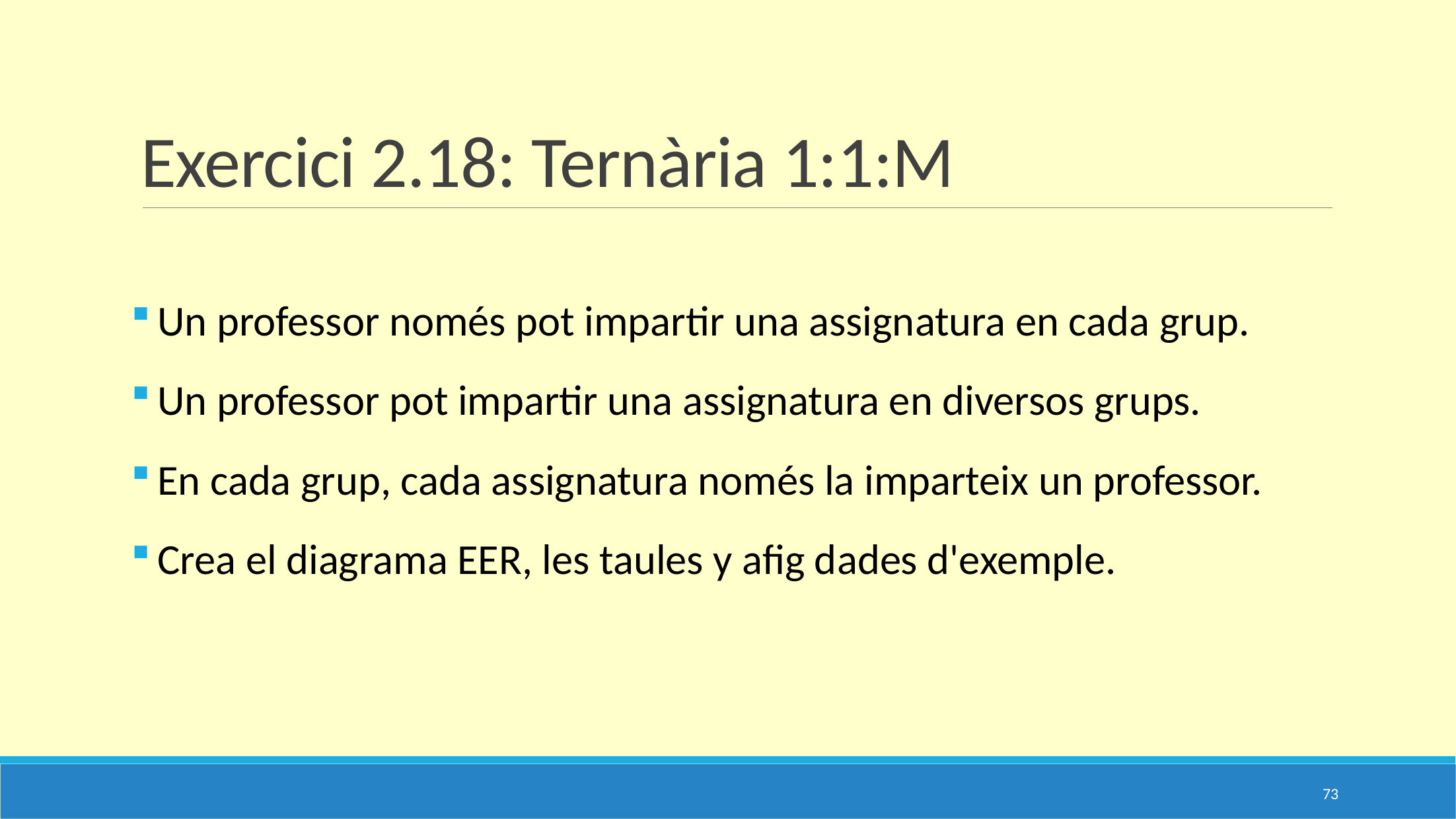

# Exercici 2.18: Ternària 1:1:M

 Un professor només pot impartir una assignatura en cada grup.
 Un professor pot impartir una assignatura en diversos grups.
 En cada grup, cada assignatura només la imparteix un professor.
 Crea el diagrama EER, les taules y afig dades d'exemple.
73